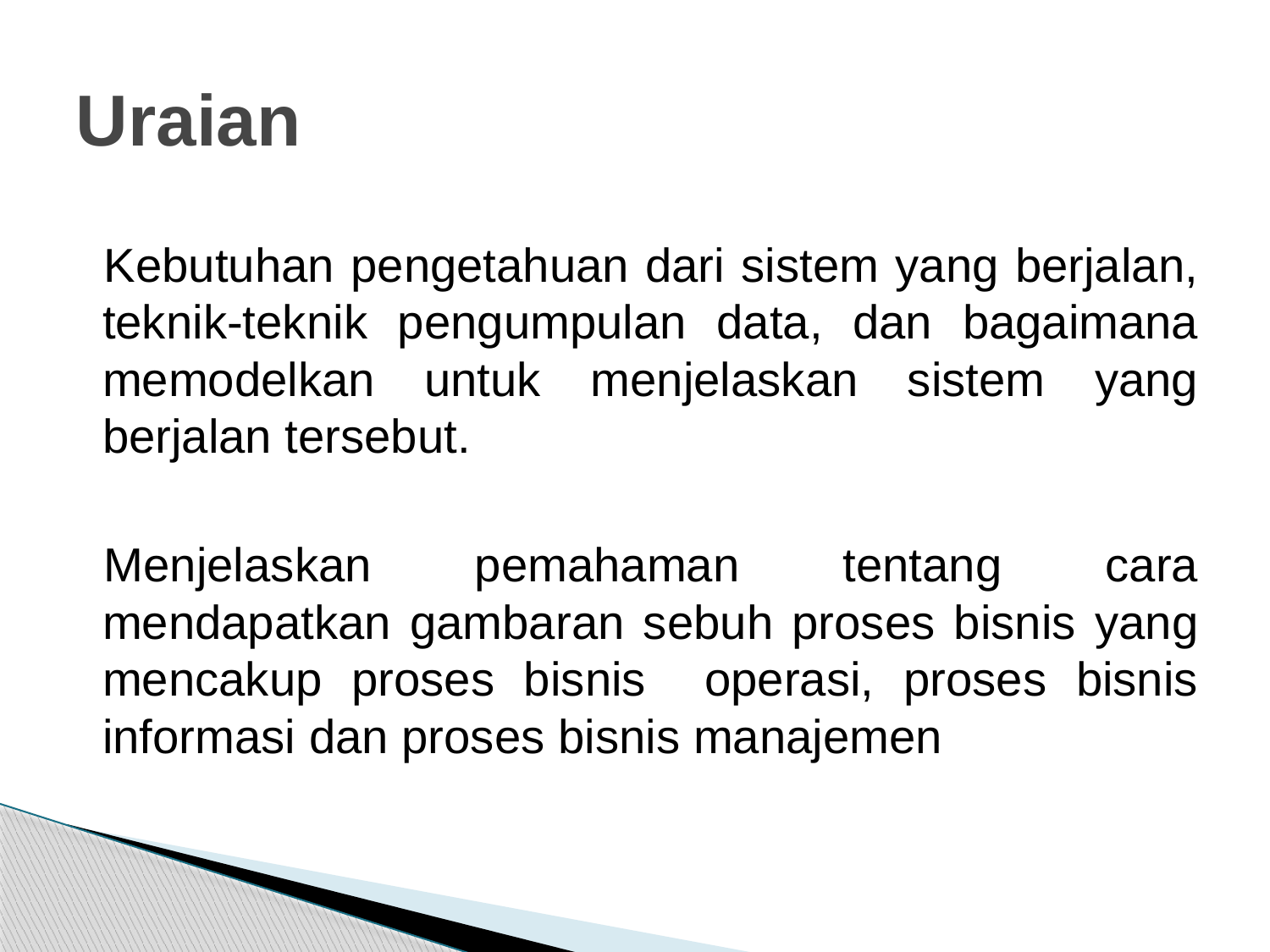

# Uraian
Kebutuhan pengetahuan dari sistem yang berjalan, teknik-teknik pengumpulan data, dan bagaimana memodelkan untuk menjelaskan sistem yang berjalan tersebut.

Menjelaskan pemahaman tentang cara mendapatkan gambaran sebuh proses bisnis yang mencakup proses bisnis  operasi, proses bisnis informasi dan proses bisnis manajemen